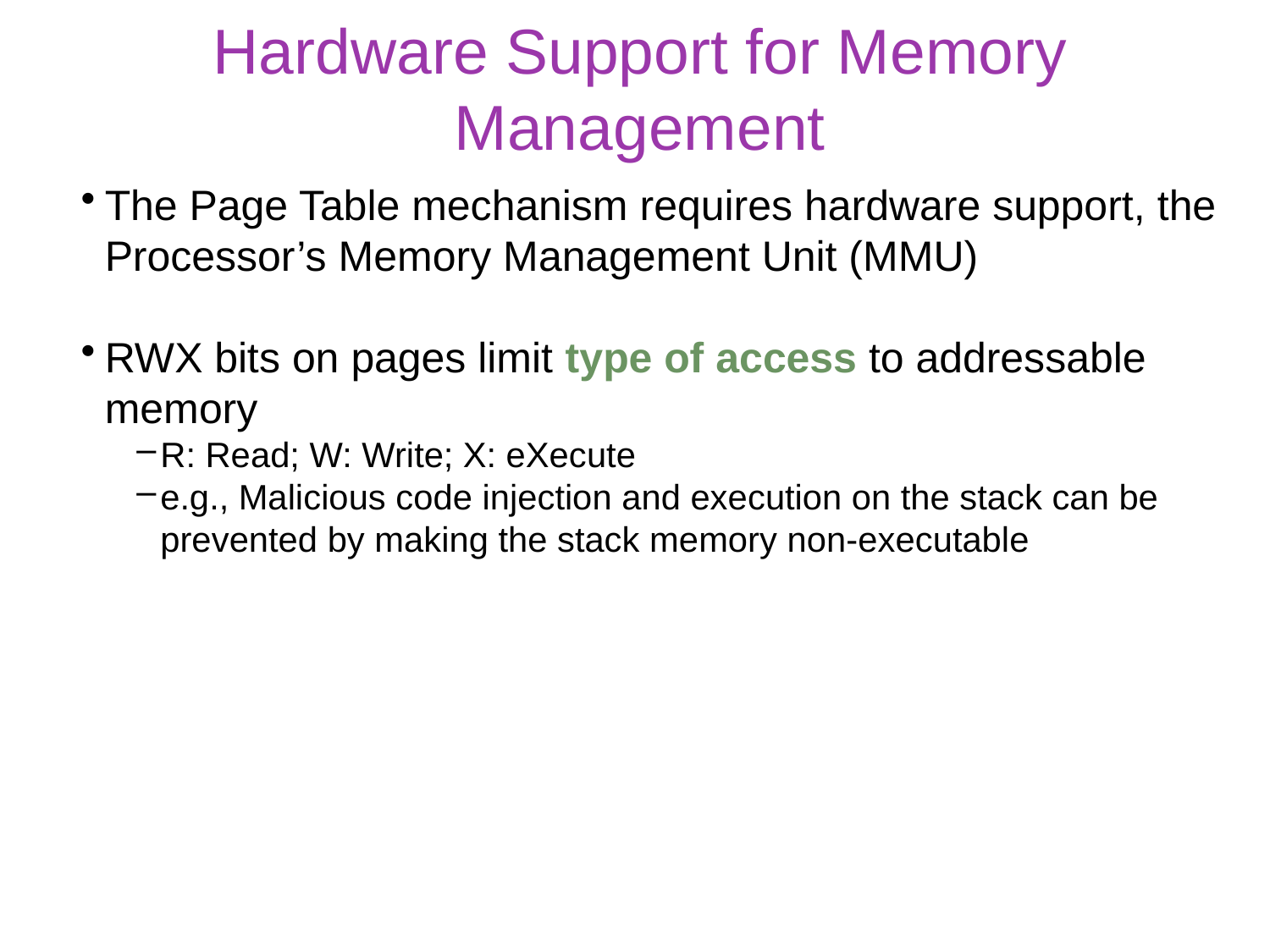

# Hardware Support for Memory Management
The Page Table mechanism requires hardware support, the Processor’s Memory Management Unit (MMU)

RWX bits on pages limit type of access to addressable memory
R: Read; W: Write; X: eXecute
e.g., Malicious code injection and execution on the stack can be prevented by making the stack memory non-executable